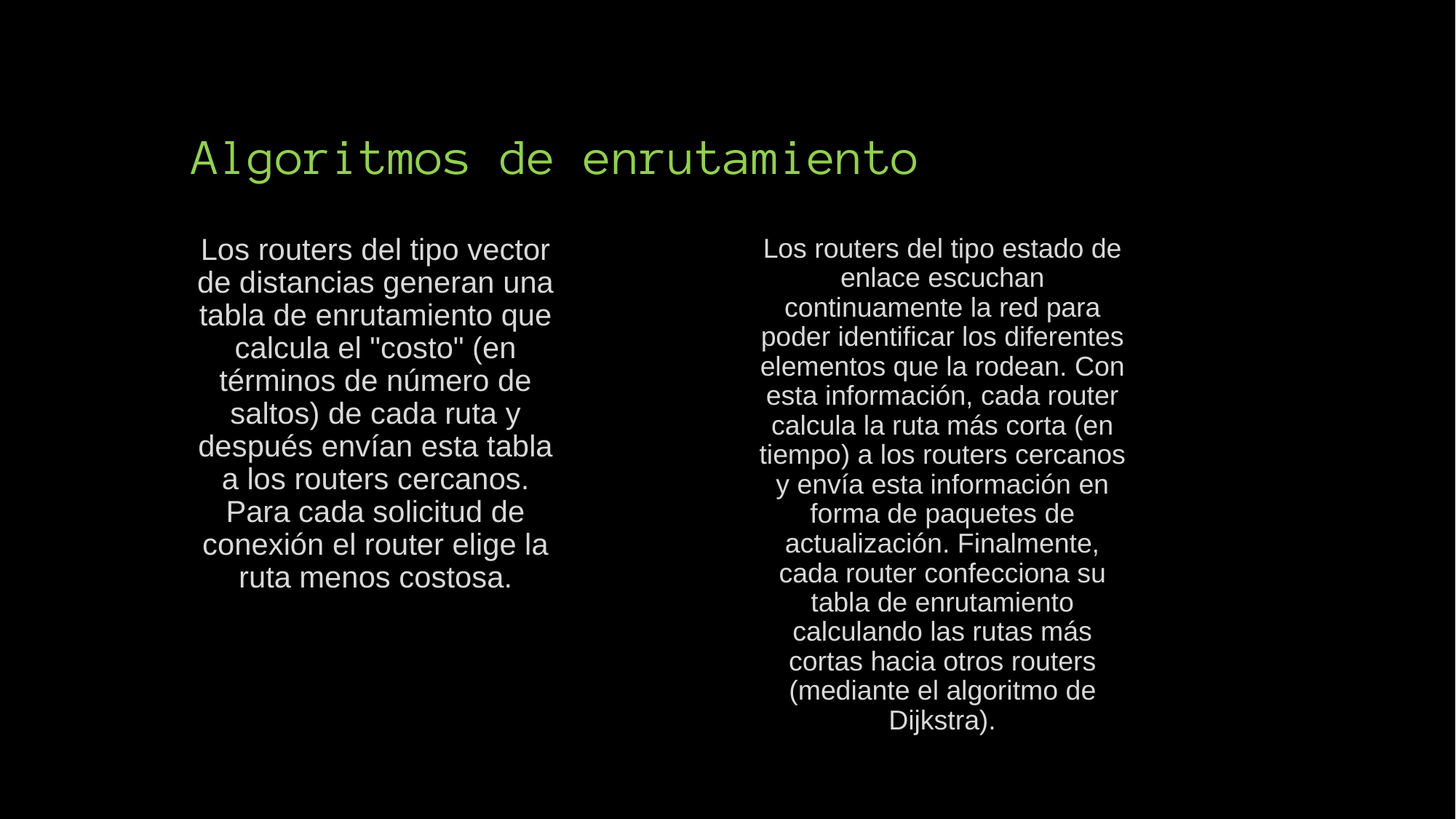

# Algoritmos de enrutamiento
Los routers del tipo vector de distancias generan una tabla de enrutamiento que calcula el "costo" (en términos de número de saltos) de cada ruta y después envían esta tabla a los routers cercanos. Para cada solicitud de conexión el router elige la ruta menos costosa.
Los routers del tipo estado de enlace escuchan continuamente la red para poder identificar los diferentes elementos que la rodean. Con esta información, cada router calcula la ruta más corta (en tiempo) a los routers cercanos y envía esta información en forma de paquetes de actualización. Finalmente, cada router confecciona su tabla de enrutamiento calculando las rutas más cortas hacia otros routers (mediante el algoritmo de Dijkstra).